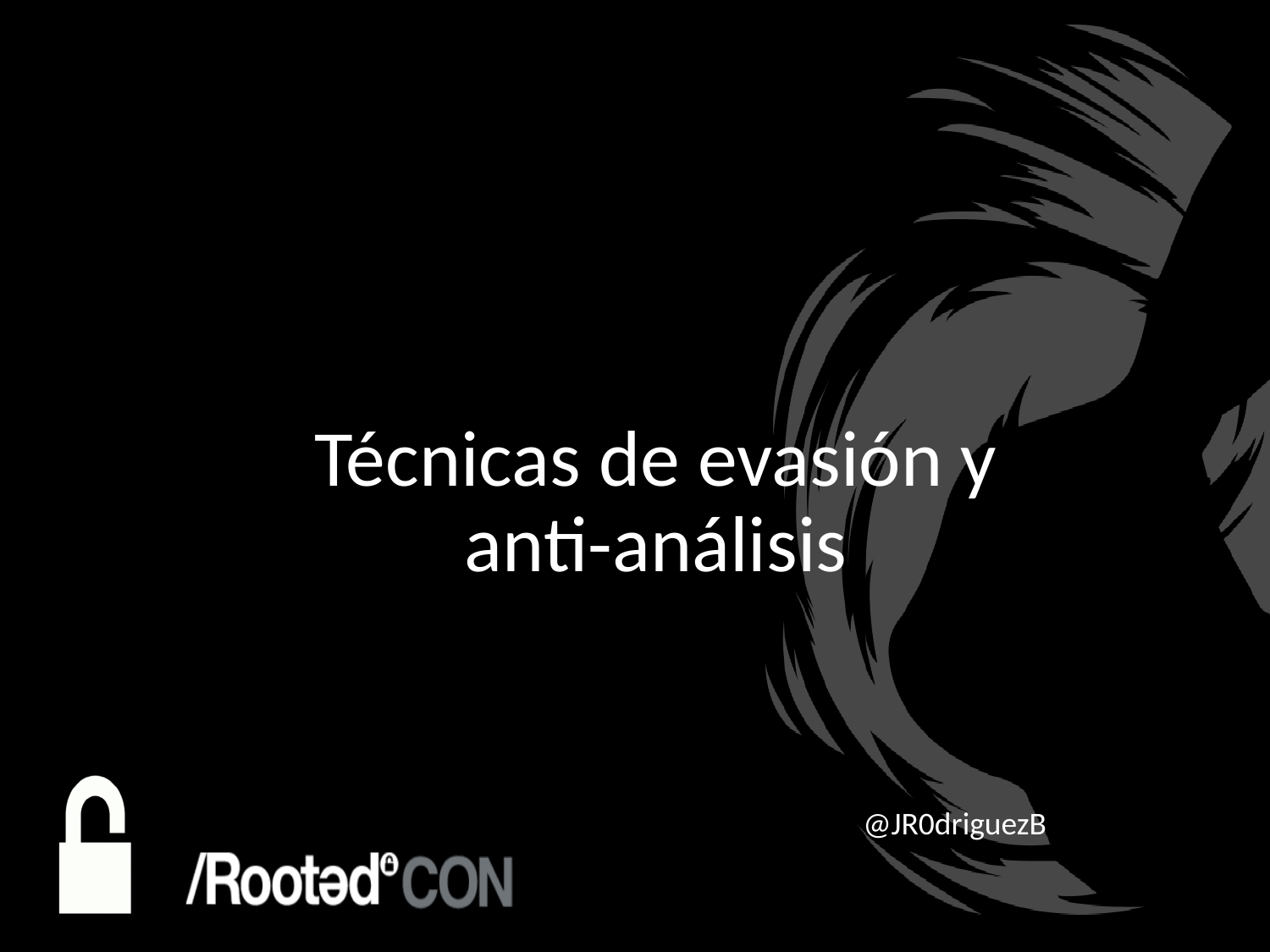

# Técnicas de evasión y anti-análisis
@JR0driguezB